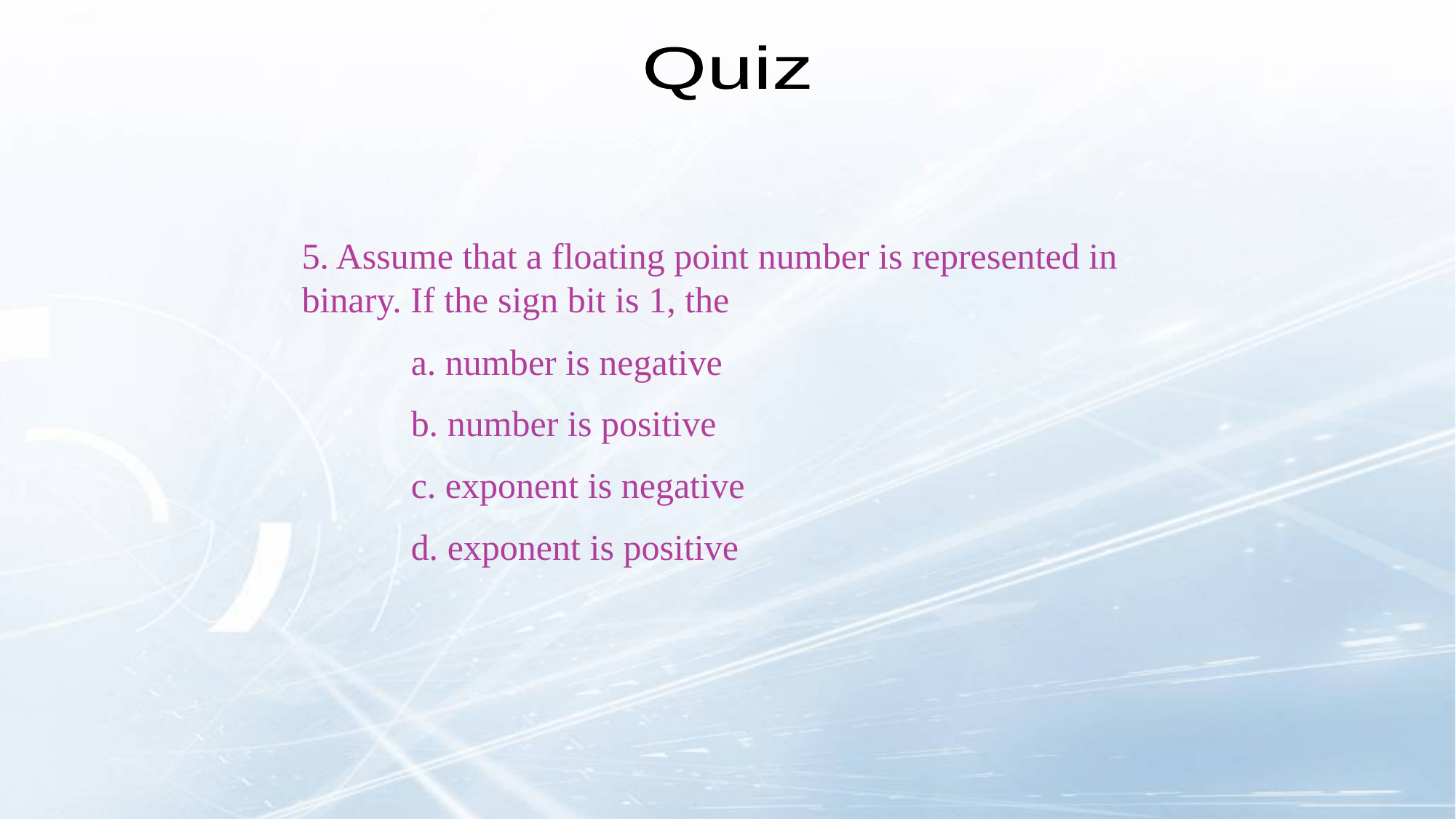

Quiz
5. Assume that a floating point number is represented in binary. If the sign bit is 1, the
	a. number is negative
	b. number is positive
	c. exponent is negative
	d. exponent is positive